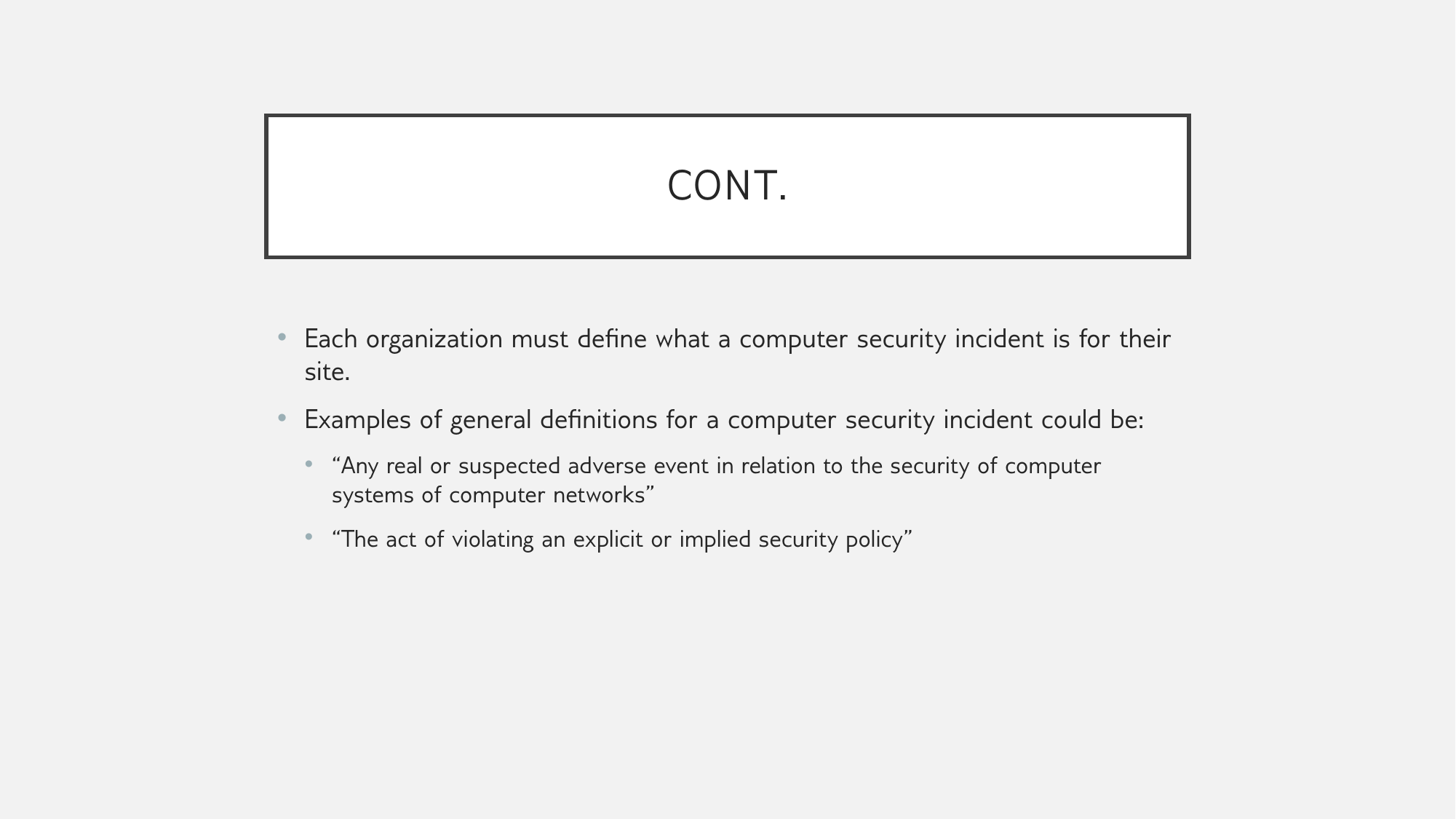

# Cont.
Each organization must define what a computer security incident is for their site.
Examples of general definitions for a computer security incident could be:
“Any real or suspected adverse event in relation to the security of computer systems of computer networks”
“The act of violating an explicit or implied security policy”